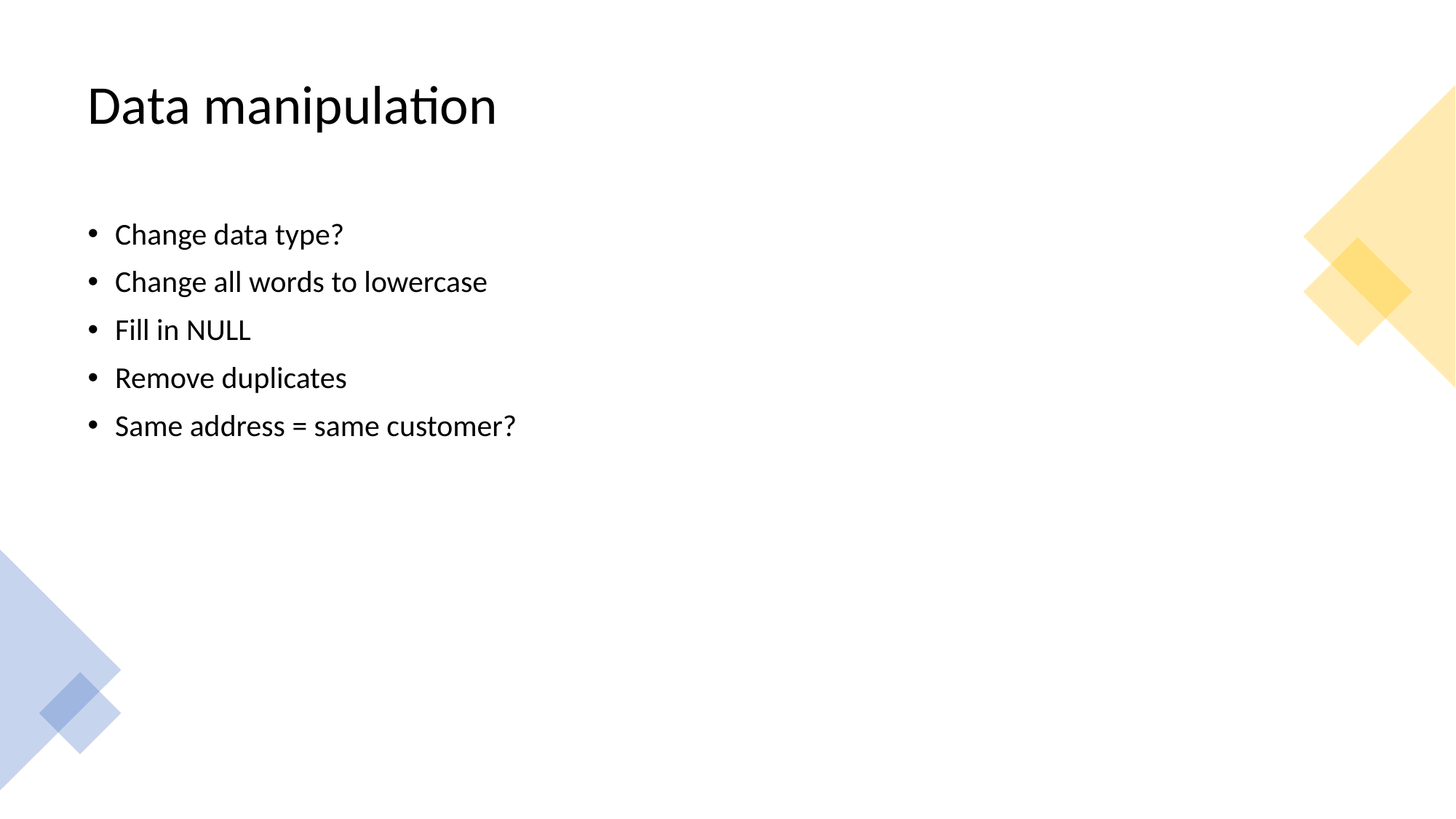

# Data manipulation

Change data type?
Change all words to lowercase
Fill in NULL
Remove duplicates
Same address = same customer?